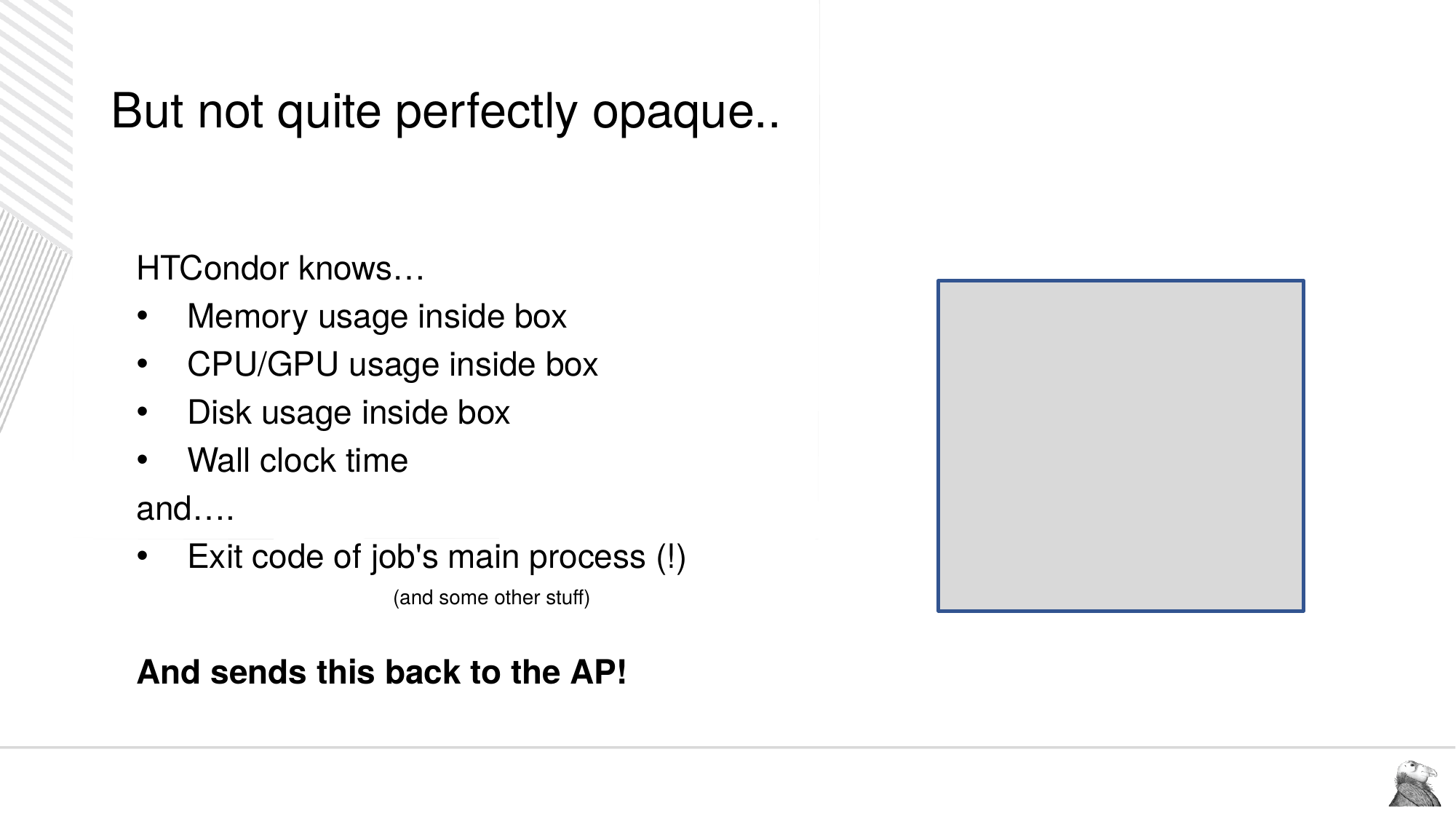

# But not quite perfectly opaque..
HTCondor knows…
Memory usage inside box
CPU/GPU usage inside box
Disk usage inside box
Wall clock time
	and….
Exit code of job's main process (!)
(and some other stuff)

And sends this back to the AP!